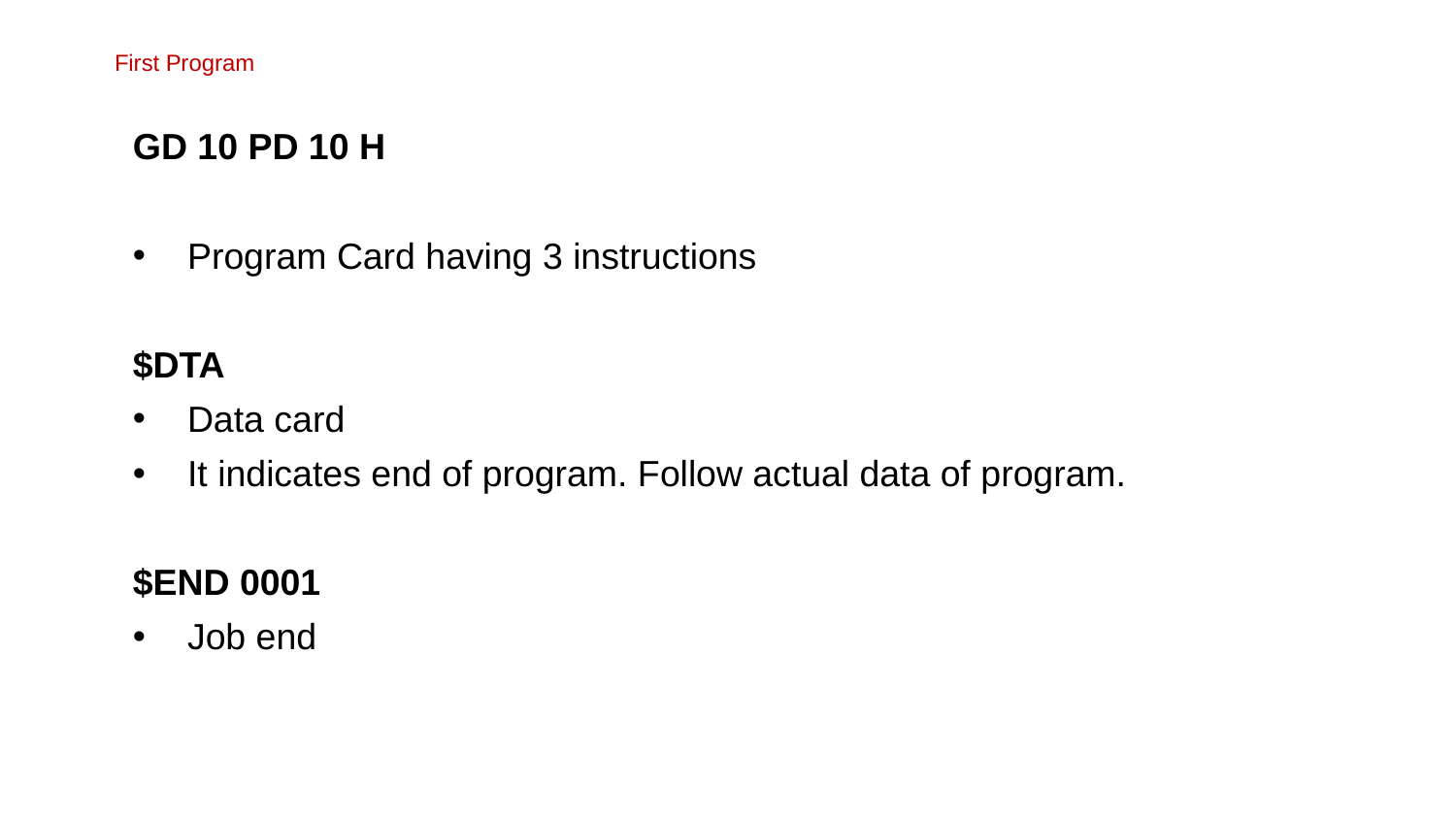

# First Program
GD 10 PD 10 H

Program Card having 3 instructions

$DTA
Data card
It indicates end of program. Follow actual data of program.

$END 0001
Job end